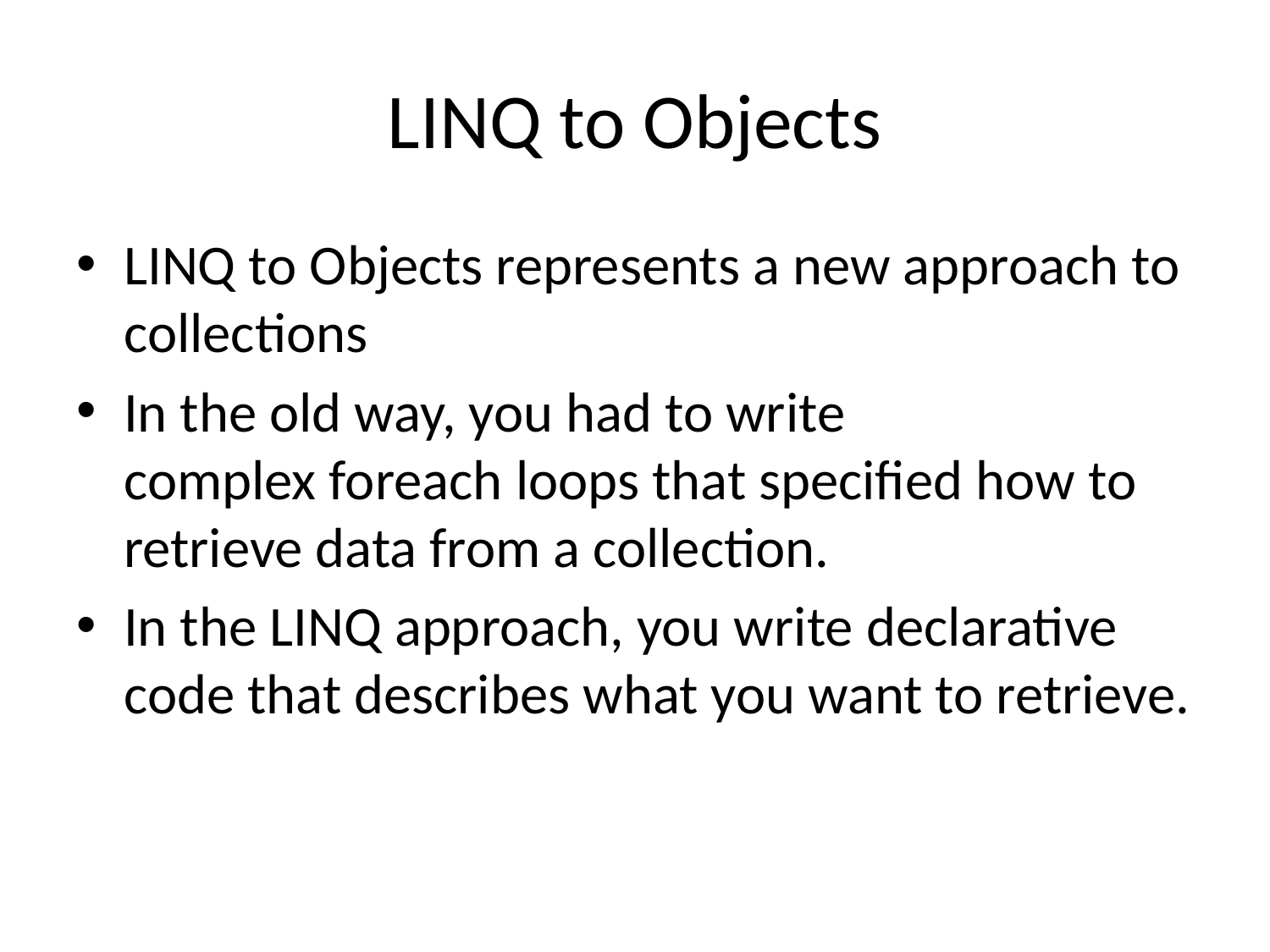

# LINQ to Objects
LINQ to Objects represents a new approach to collections
In the old way, you had to write complex foreach loops that specified how to retrieve data from a collection.
In the LINQ approach, you write declarative code that describes what you want to retrieve.